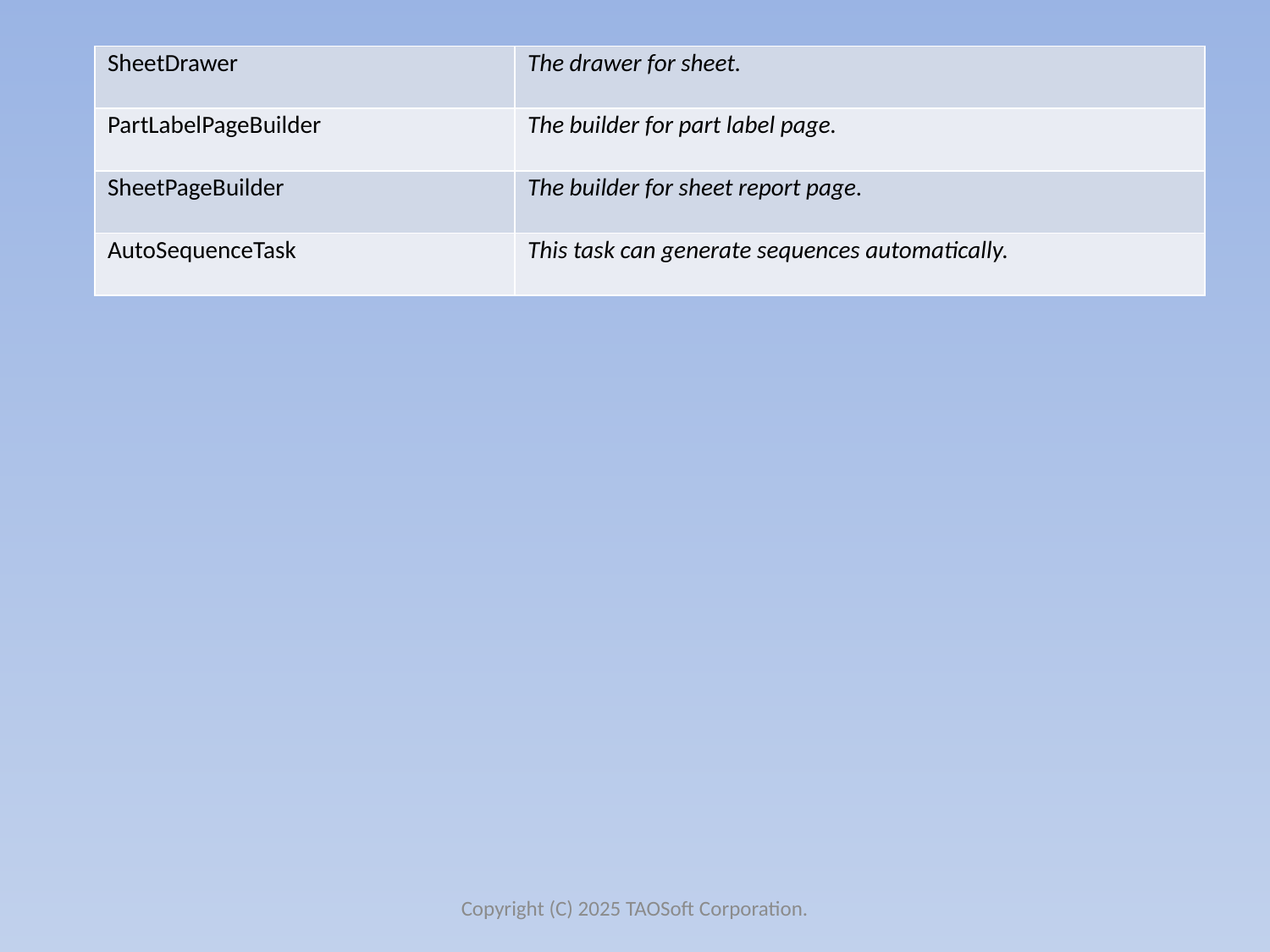

| SheetDrawer | The drawer for sheet. |
| --- | --- |
| PartLabelPageBuilder | The builder for part label page. |
| SheetPageBuilder | The builder for sheet report page. |
| AutoSequenceTask | This task can generate sequences automatically. |
Copyright (C) 2025 TAOSoft Corporation.
27